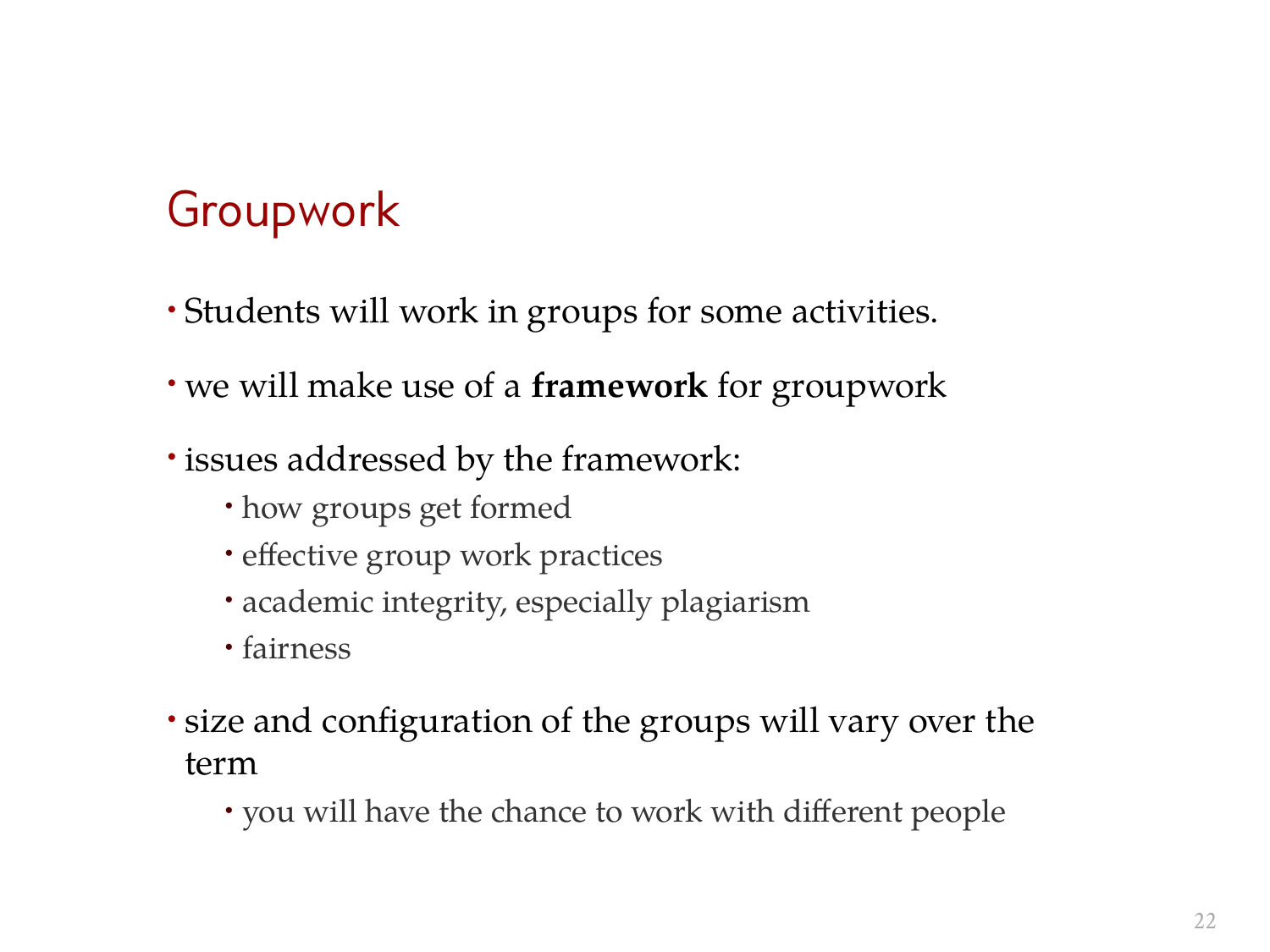

# Groupwork
Students will work in groups for some activities.
we will make use of a framework for groupwork
issues addressed by the framework:
how groups get formed
effective group work practices
academic integrity, especially plagiarism
fairness
size and configuration of the groups will vary over the term
you will have the chance to work with different people

22